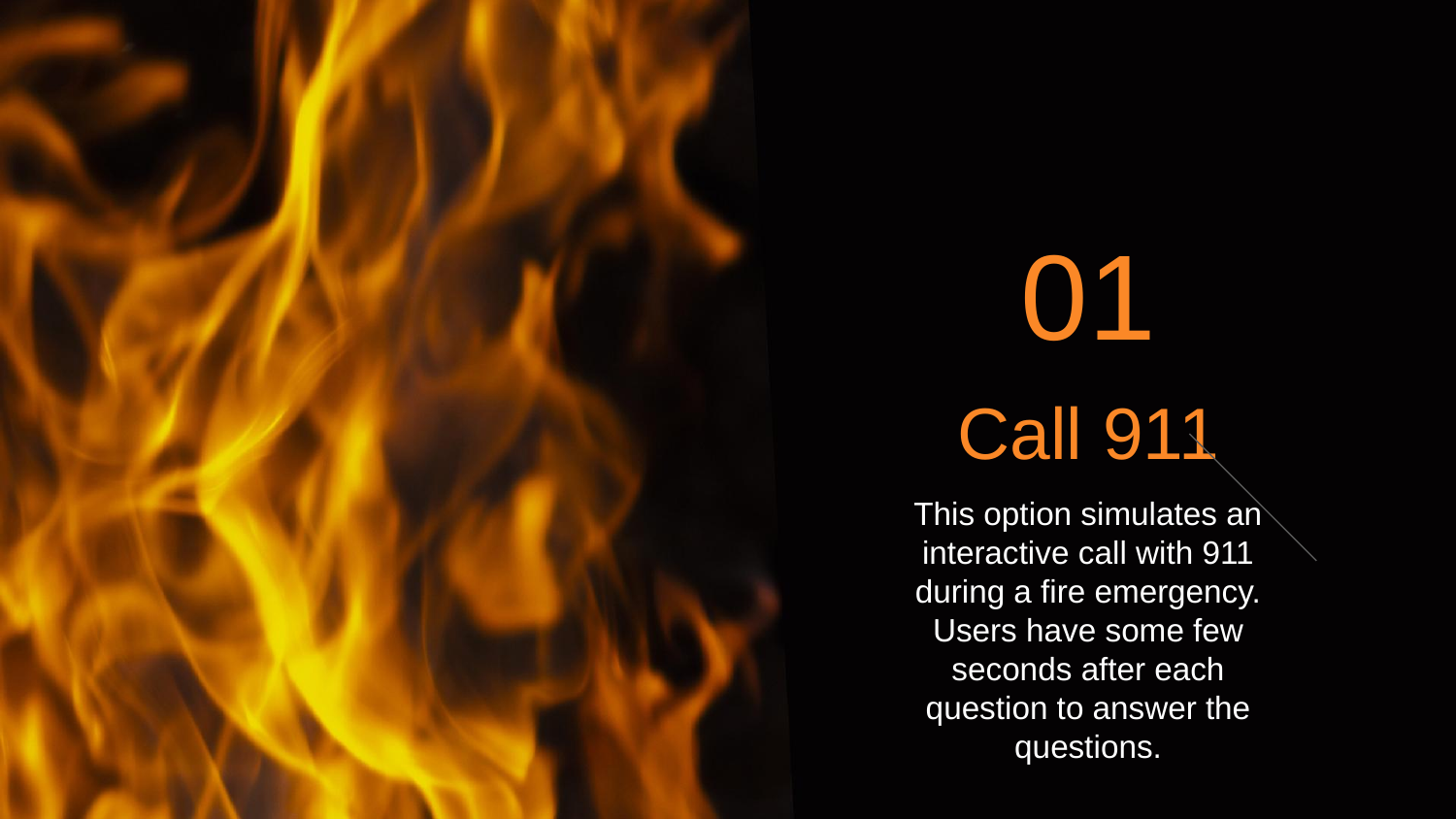

01
# Call 911
This option simulates an interactive call with 911 during a fire emergency. Users have some few seconds after each question to answer the questions.